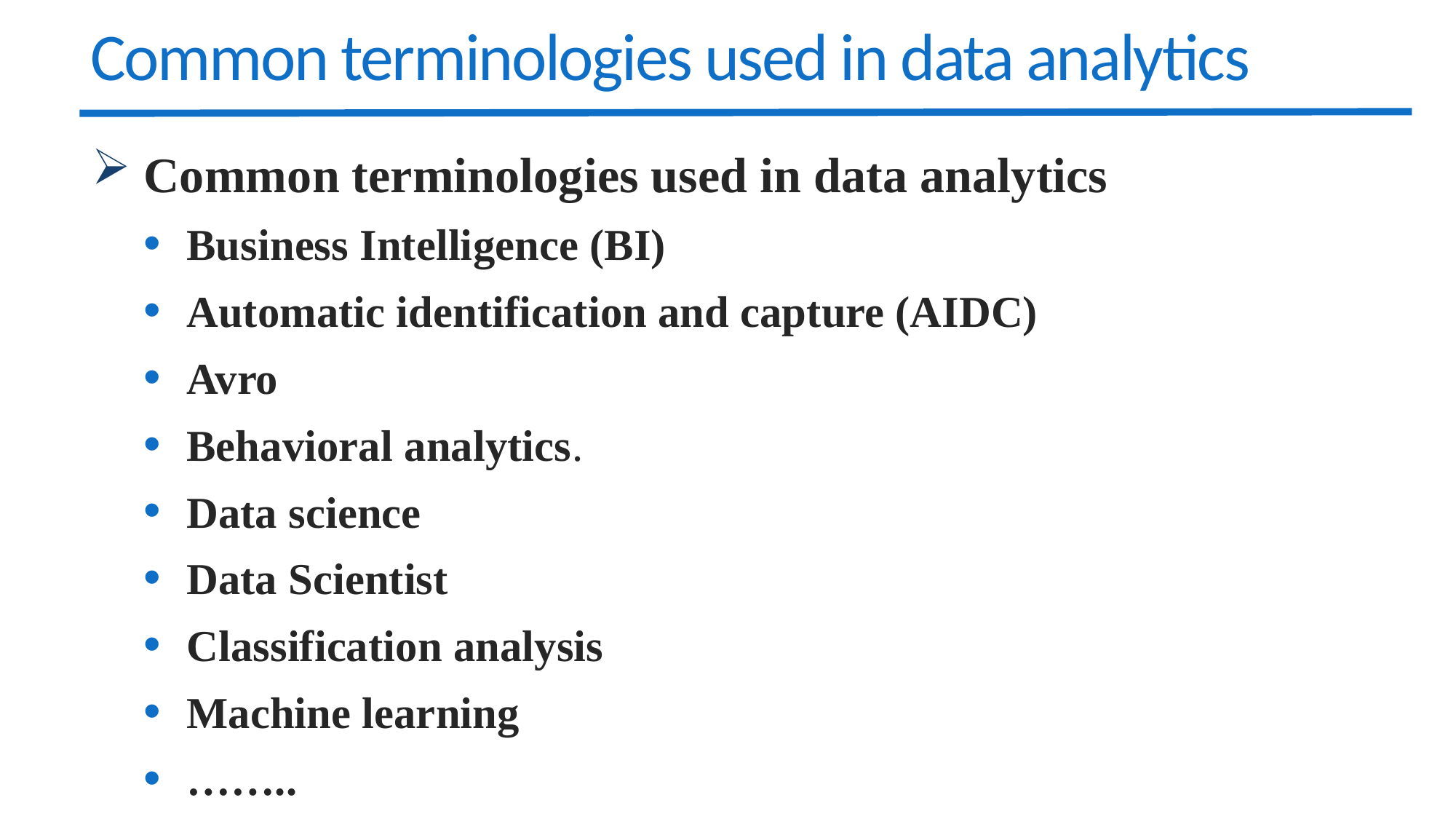

# Common terminologies used in data analytics
Common terminologies used in data analytics
Business Intelligence (BI)
Automatic identification and capture (AIDC)
Avro
Behavioral analytics.
Data science
Data Scientist
Classification analysis
Machine learning
……..